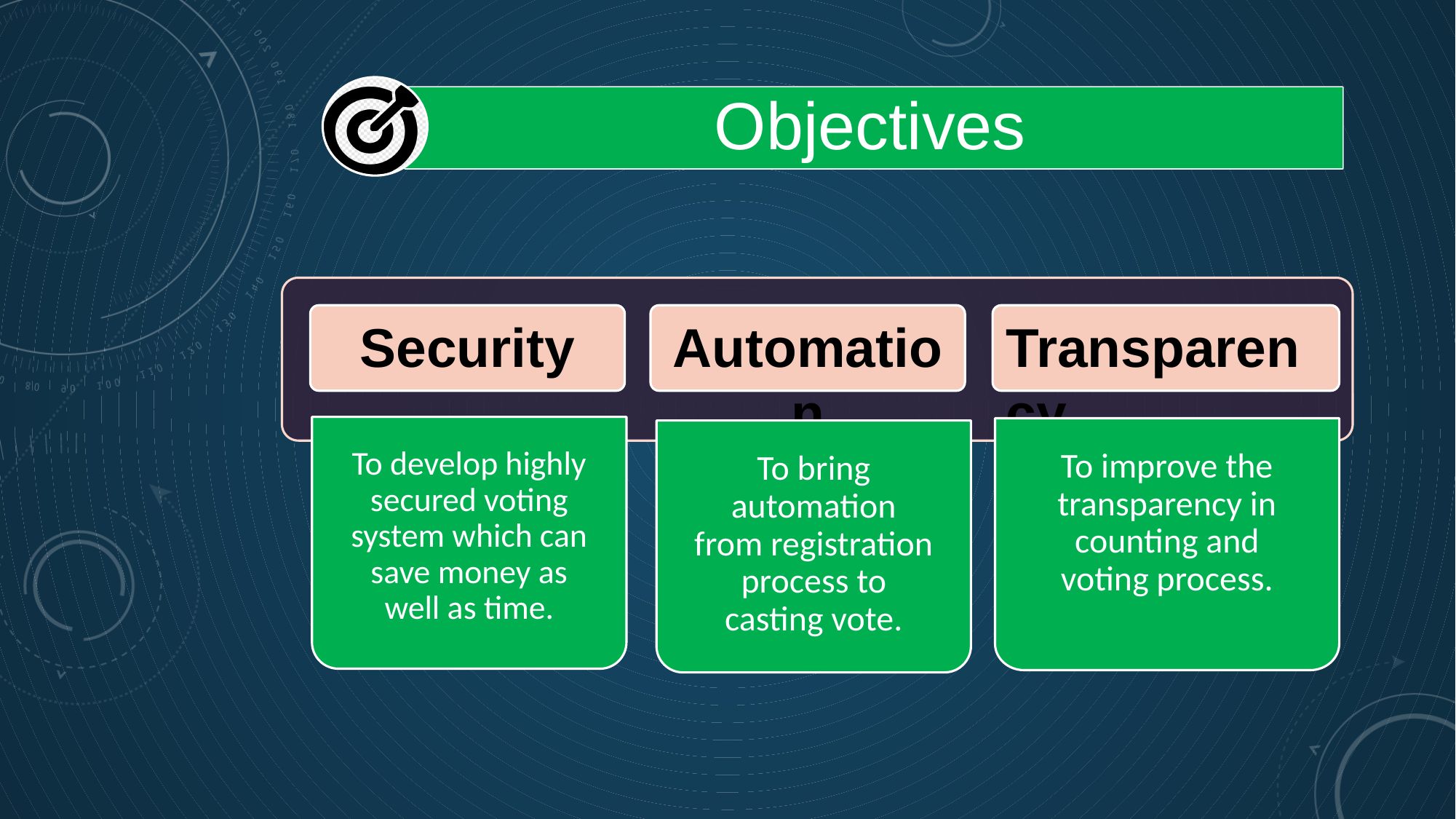

Objectives

Automation
Transparency
Security
To develop highly secured voting system which can save money as well as time.
To improve the transparency in counting and voting process.
To bring automation from registration process to casting vote.